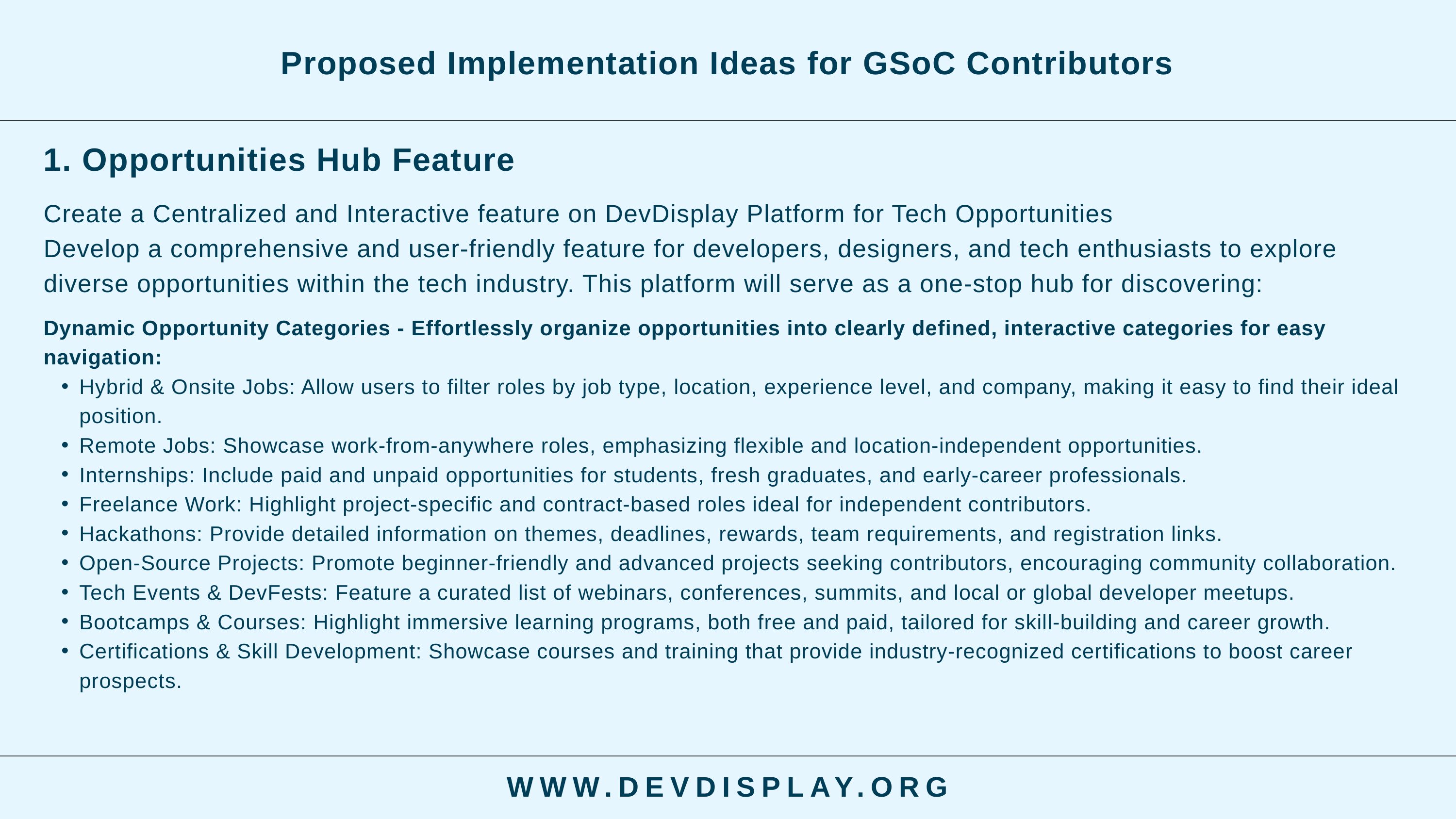

Proposed Implementation Ideas for GSoC Contributors

1. Opportunities Hub Feature
Create a Centralized and Interactive feature on DevDisplay Platform for Tech Opportunities
Develop a comprehensive and user-friendly feature for developers, designers, and tech enthusiasts to explore diverse opportunities within the tech industry. This platform will serve as a one-stop hub for discovering:

Dynamic Opportunity Categories - Effortlessly organize opportunities into clearly defined, interactive categories for easy navigation:
Hybrid & Onsite Jobs: Allow users to filter roles by job type, location, experience level, and company, making it easy to find their ideal position.
Remote Jobs: Showcase work-from-anywhere roles, emphasizing flexible and location-independent opportunities.
Internships: Include paid and unpaid opportunities for students, fresh graduates, and early-career professionals.
Freelance Work: Highlight project-specific and contract-based roles ideal for independent contributors.
Hackathons: Provide detailed information on themes, deadlines, rewards, team requirements, and registration links.
Open-Source Projects: Promote beginner-friendly and advanced projects seeking contributors, encouraging community collaboration.
Tech Events & DevFests: Feature a curated list of webinars, conferences, summits, and local or global developer meetups.
Bootcamps & Courses: Highlight immersive learning programs, both free and paid, tailored for skill-building and career growth.
Certifications & Skill Development: Showcase courses and training that provide industry-recognized certifications to boost career prospects.

WWW.DEVDISPLAY.ORG